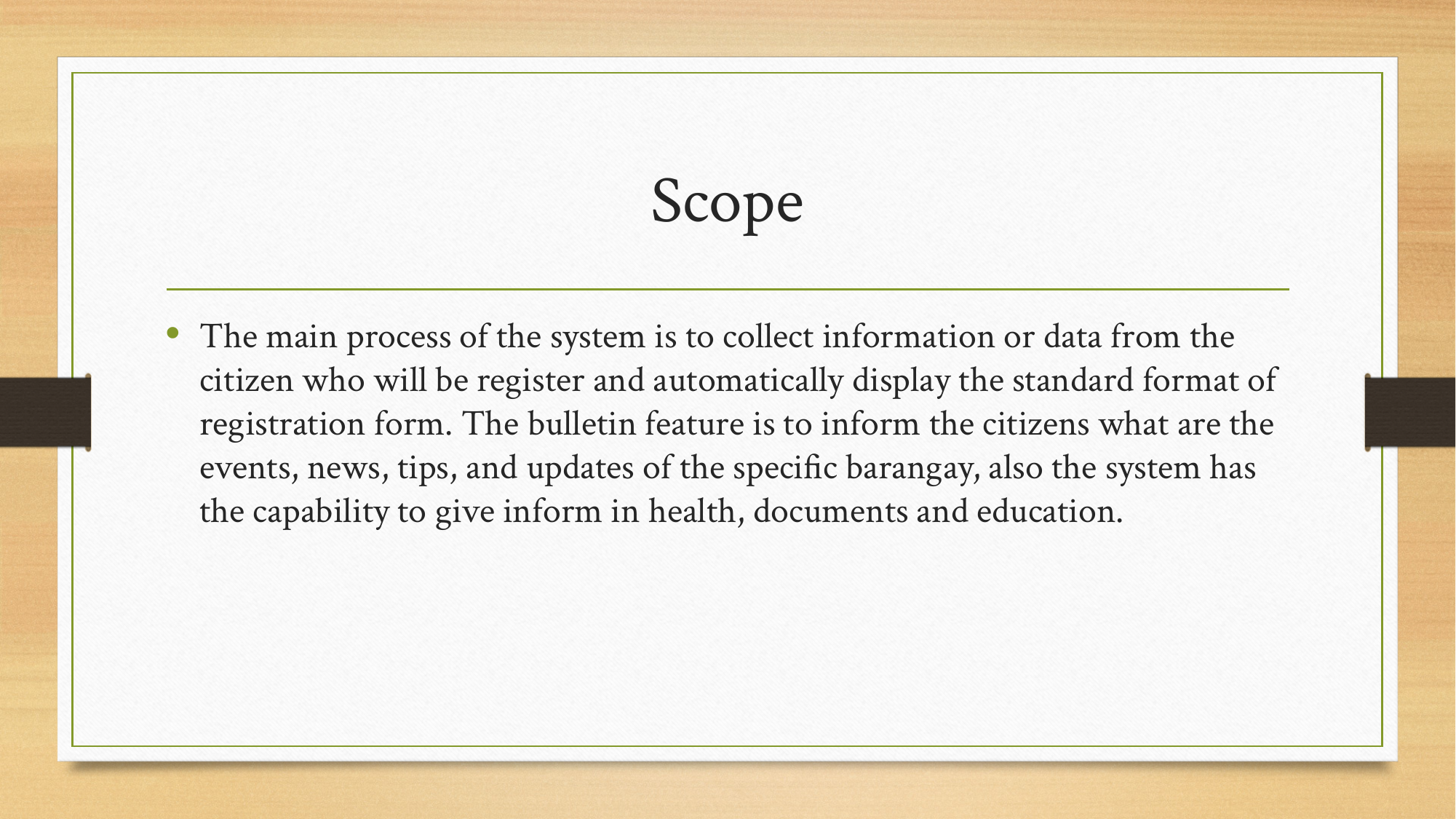

# Scope
The main process of the system is to collect information or data from the citizen who will be register and automatically display the standard format of registration form. The bulletin feature is to inform the citizens what are the events, news, tips, and updates of the specific barangay, also the system has the capability to give inform in health, documents and education.